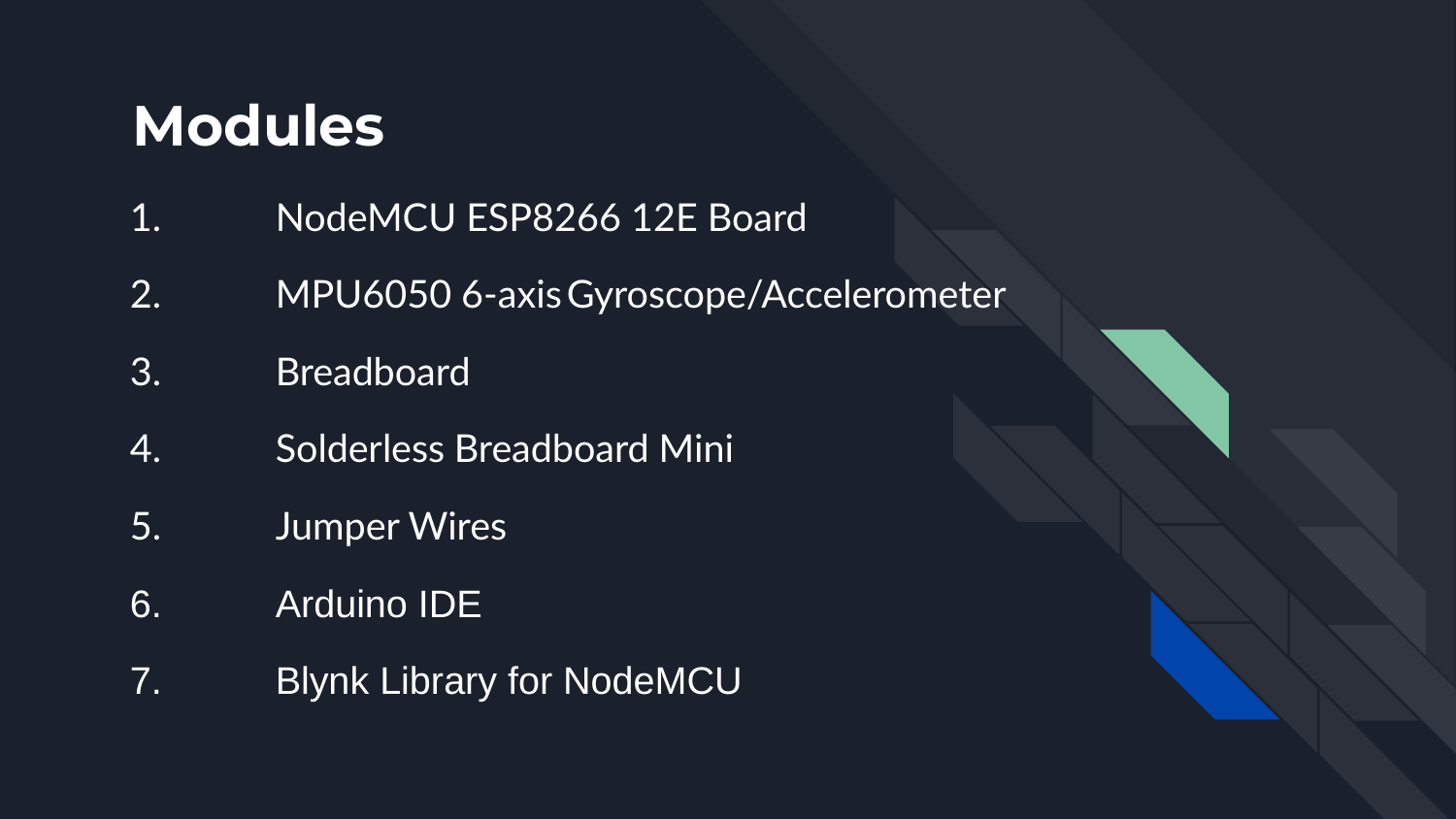

# Modules
1.	NodeMCU ESP8266 12E Board
2.	MPU6050 6-axis	Gyroscope/Accelerometer
3.	Breadboard
4.	Solderless Breadboard Mini
5.	Jumper Wires
6.	Arduino IDE
7.	Blynk Library for NodeMCU